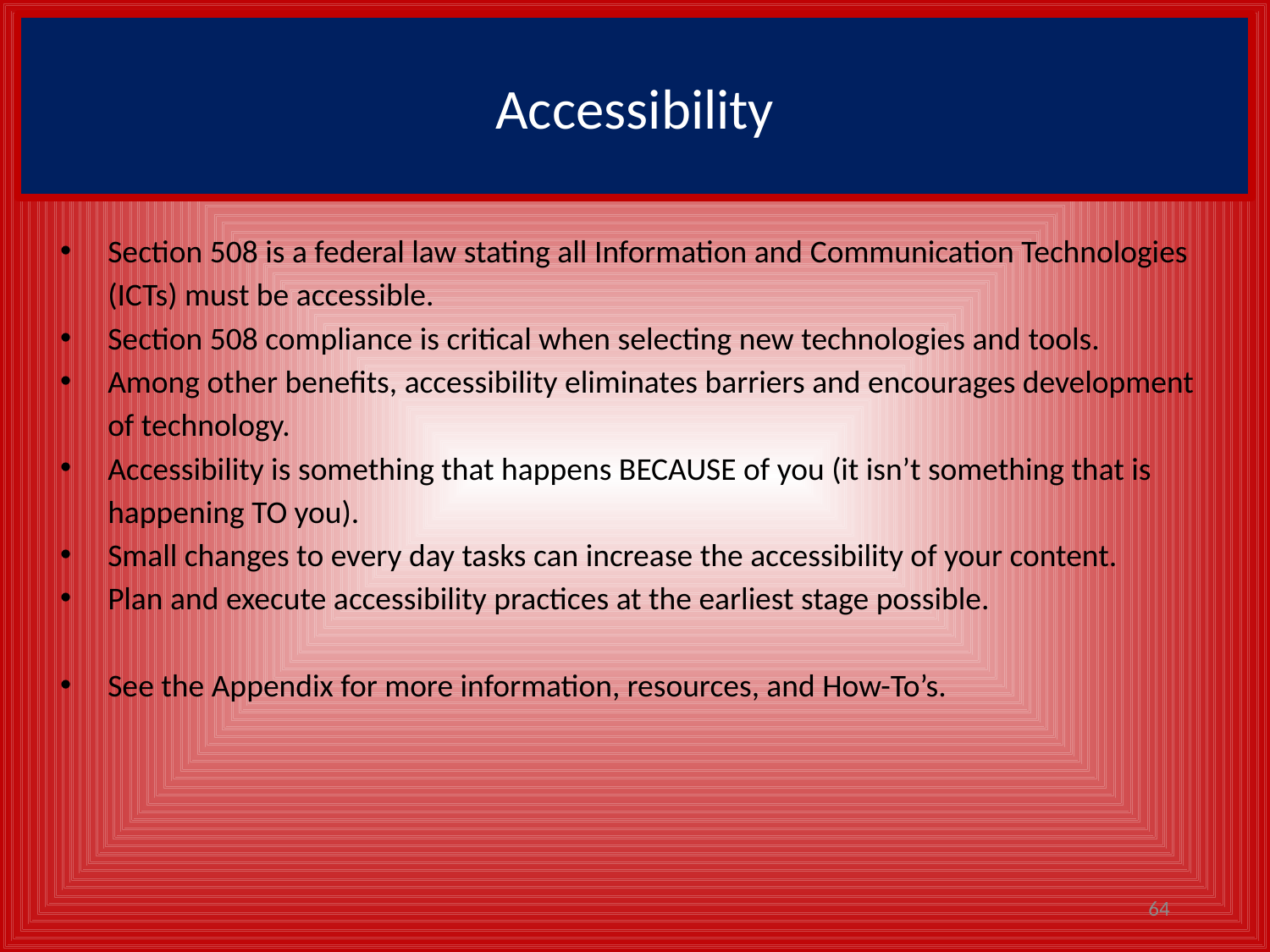

# Accessibility
Section 508 is a federal law stating all Information and Communication Technologies (ICTs) must be accessible.
Section 508 compliance is critical when selecting new technologies and tools.
Among other benefits, accessibility eliminates barriers and encourages development of technology.
Accessibility is something that happens BECAUSE of you (it isn’t something that is happening TO you).
Small changes to every day tasks can increase the accessibility of your content.
Plan and execute accessibility practices at the earliest stage possible.

See the Appendix for more information, resources, and How-To’s.
64